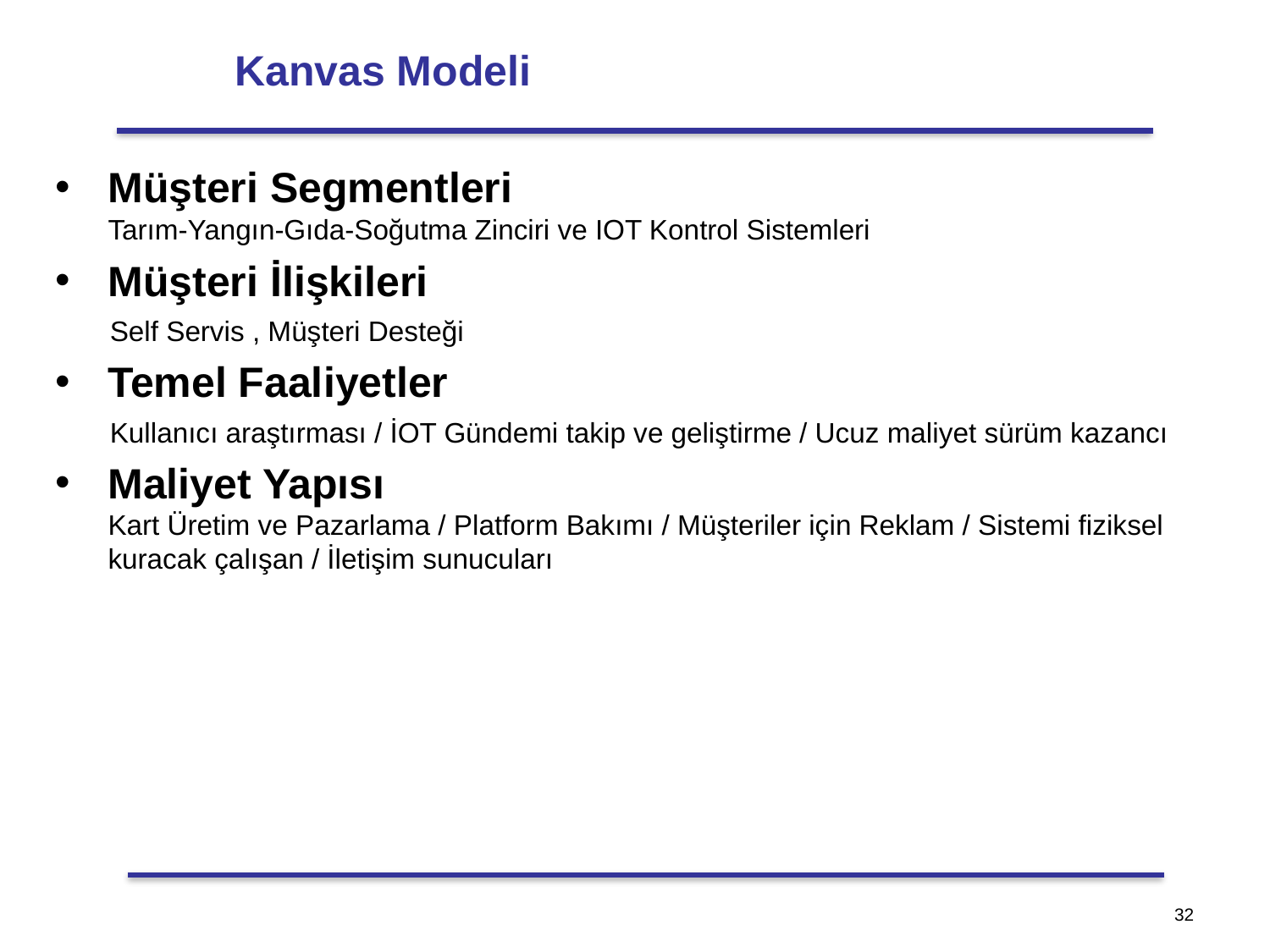

# Kanvas Modeli
Müşteri Segmentleri
Tarım-Yangın-Gıda-Soğutma Zinciri ve IOT Kontrol Sistemleri
Müşteri İlişkileri
       Self Servis , Müşteri Desteği
Temel Faaliyetler
       Kullanıcı araştırması / İOT Gündemi takip ve geliştirme / Ucuz maliyet sürüm kazancı
Maliyet Yapısı
Kart Üretim ve Pazarlama / Platform Bakımı / Müşteriler için Reklam / Sistemi fiziksel kuracak çalışan / İletişim sunucuları

32